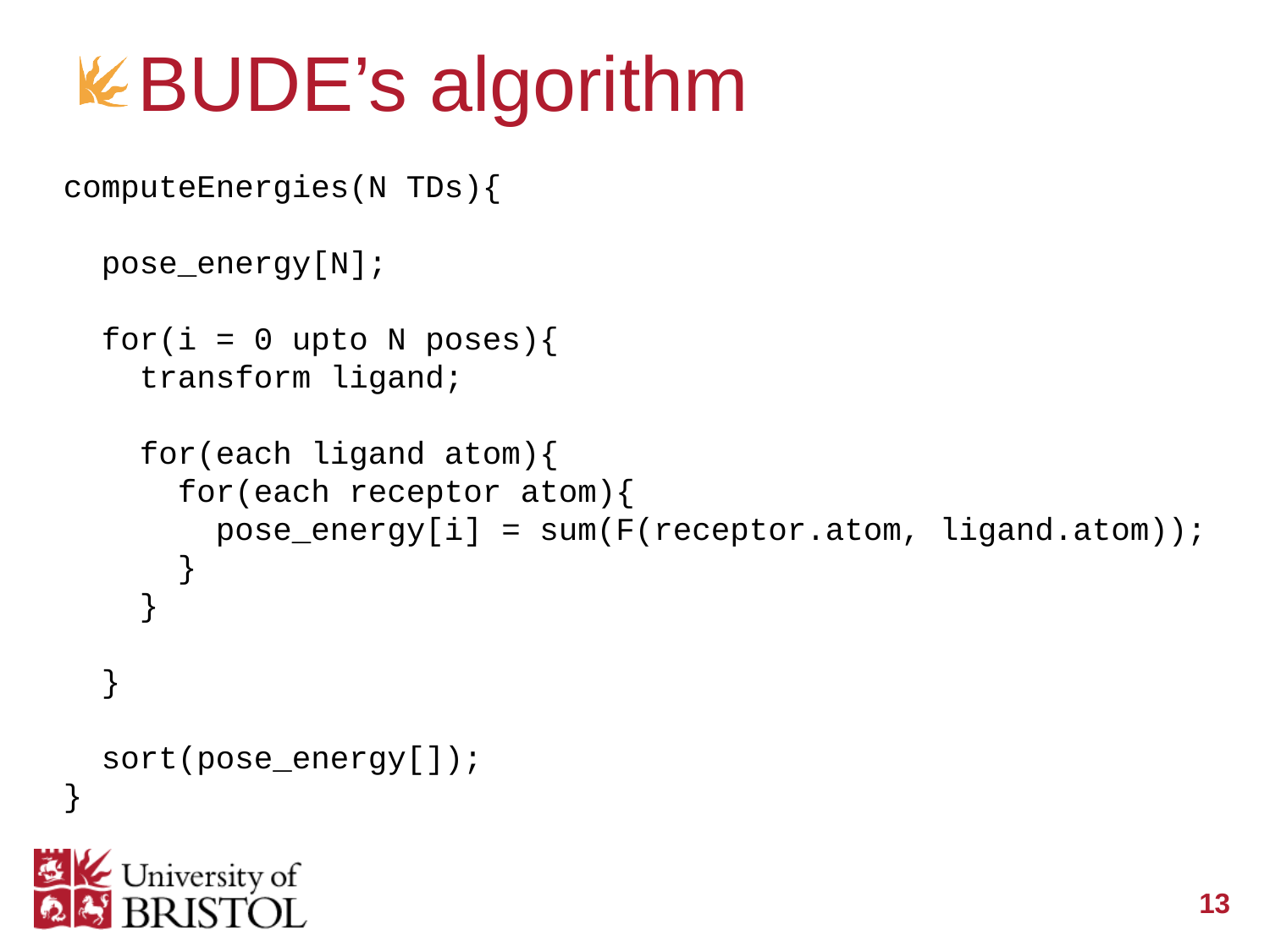

# BUDE’s algorithm
computeEnergies(N TDs){

  pose_energy[N];

  for(i = 0 upto N poses){
    transform ligand;

    for(each ligand atom){
      for(each receptor atom){
        pose_energy[i] = sum(F(receptor.atom, ligand.atom));
      }
    }

  }

  sort(pose_energy[]);
}

13